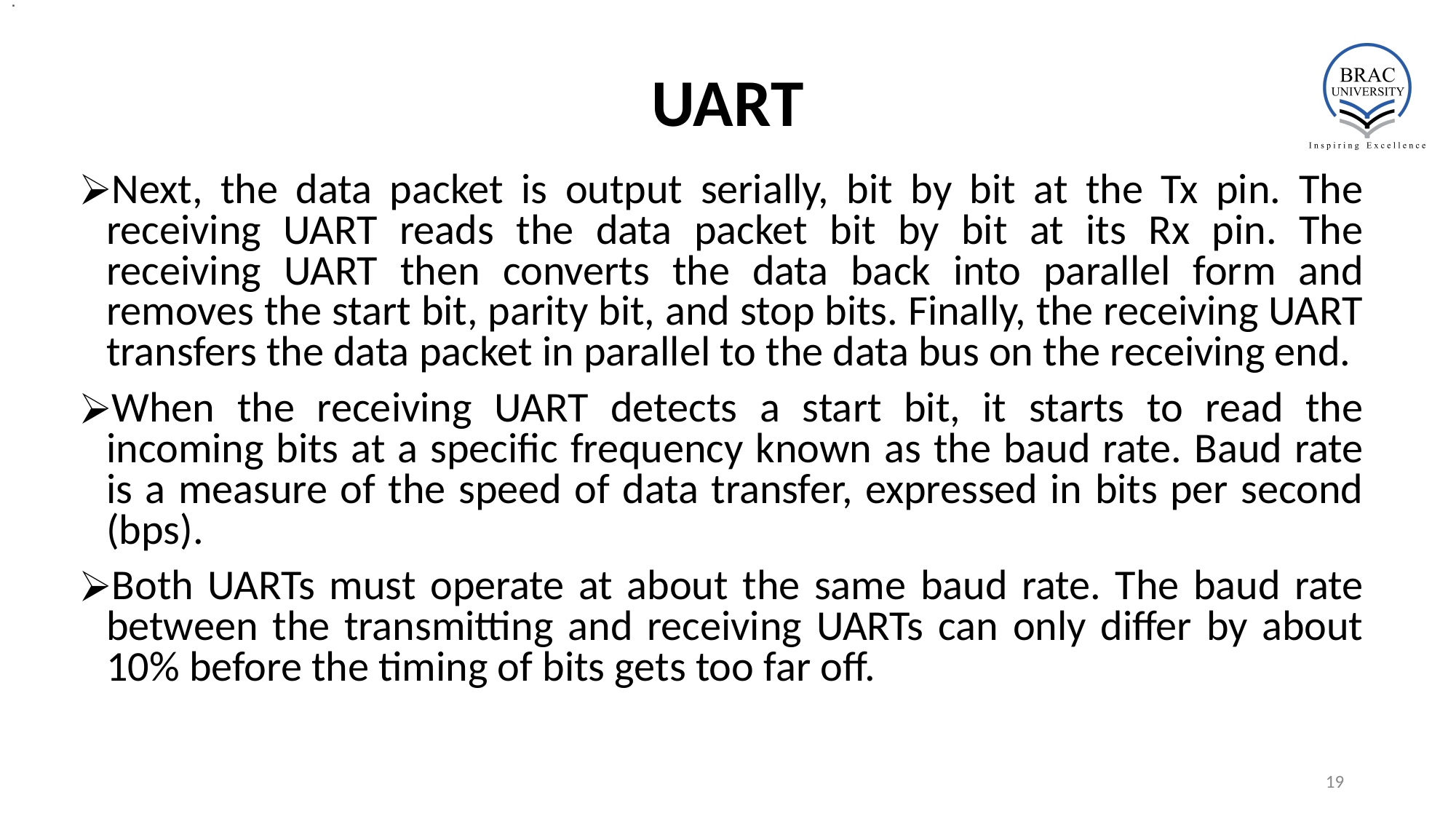

.
# UART
Next, the data packet is output serially, bit by bit at the Tx pin. The receiving UART reads the data packet bit by bit at its Rx pin. The receiving UART then converts the data back into parallel form and removes the start bit, parity bit, and stop bits. Finally, the receiving UART transfers the data packet in parallel to the data bus on the receiving end.
When the receiving UART detects a start bit, it starts to read the incoming bits at a specific frequency known as the baud rate. Baud rate is a measure of the speed of data transfer, expressed in bits per second (bps).
Both UARTs must operate at about the same baud rate. The baud rate between the transmitting and receiving UARTs can only differ by about 10% before the timing of bits gets too far off.

19